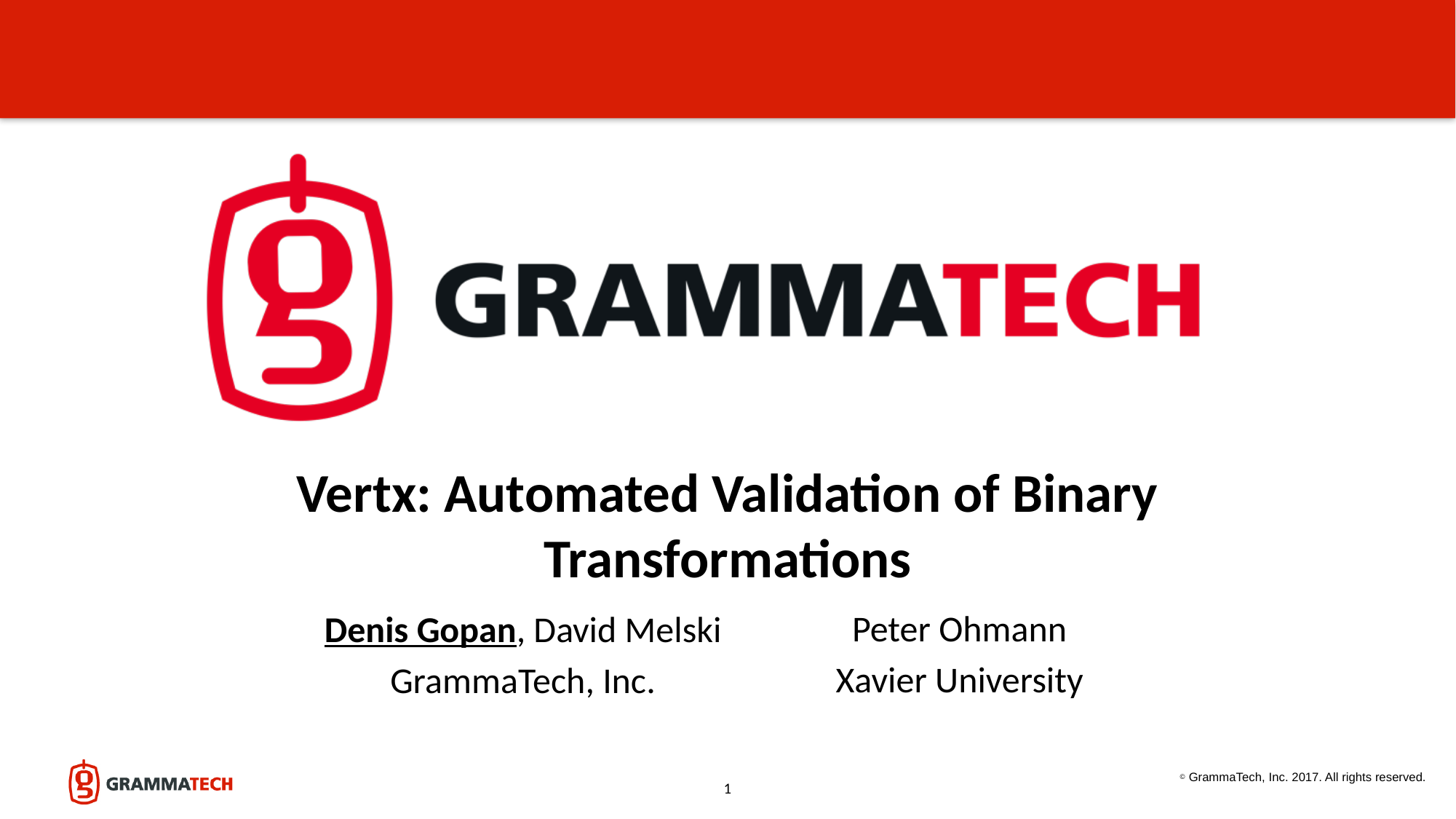

# Vertx: Automated Validation of Binary Transformations
Peter Ohmann
Xavier University
Denis Gopan, David Melski
GrammaTech, Inc.